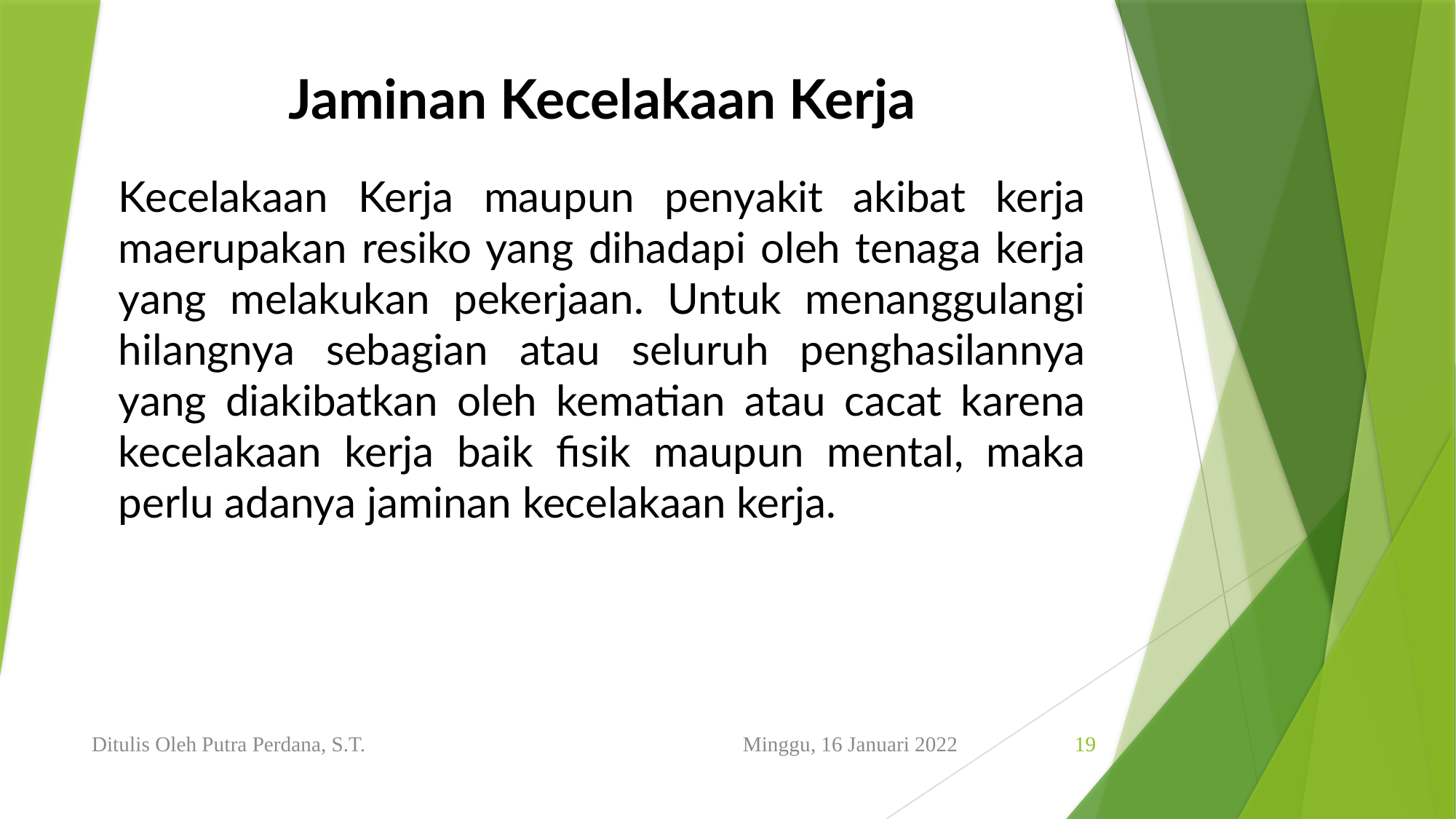

Jaminan Kecelakaan Kerja
Kecelakaan Kerja maupun penyakit akibat kerja maerupakan resiko yang dihadapi oleh tenaga kerja yang melakukan pekerjaan. Untuk menanggulangi hilangnya sebagian atau seluruh penghasilannya yang diakibatkan oleh kematian atau cacat karena kecelakaan kerja baik fisik maupun mental, maka perlu adanya jaminan kecelakaan kerja.
Ditulis Oleh Putra Perdana, S.T.
Minggu, 16 Januari 2022
19